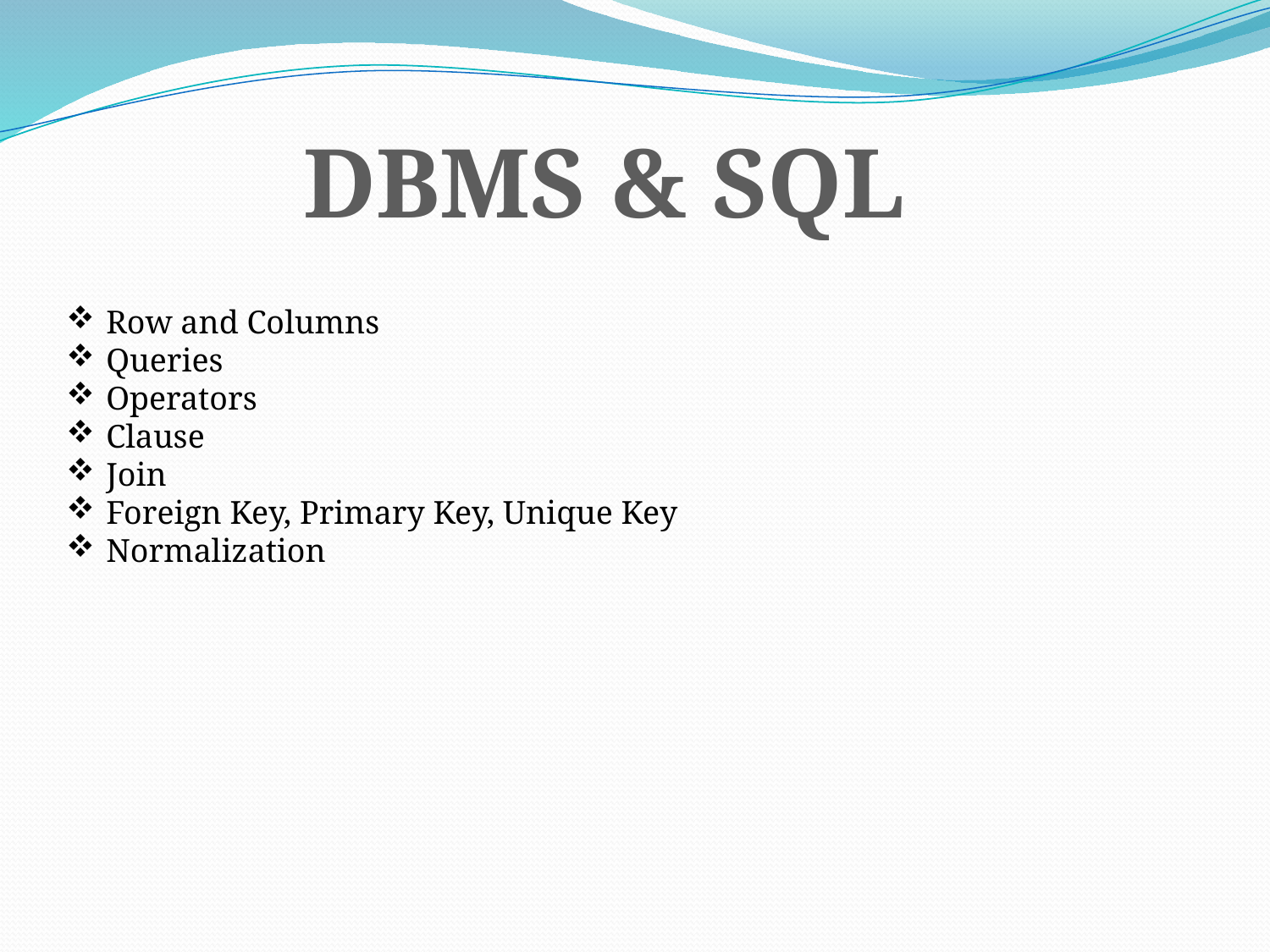

DBMS & SQL
Row and Columns
Queries
Operators
Clause
Join
Foreign Key, Primary Key, Unique Key
Normalization